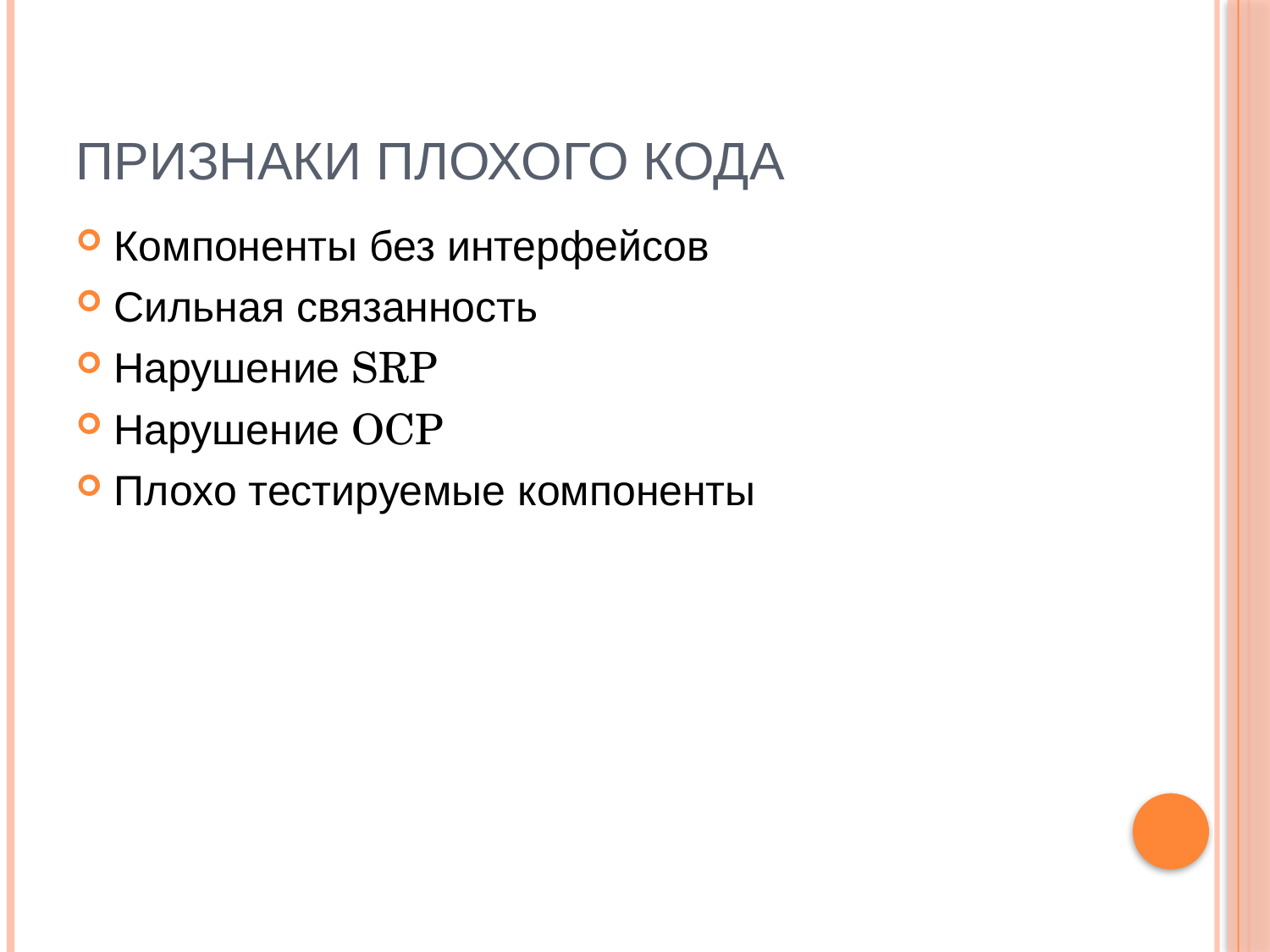

# Признаки плохого кода
Компоненты без интерфейсов
Сильная связанность
Нарушение SRP
Нарушение OCP
Плохо тестируемые компоненты